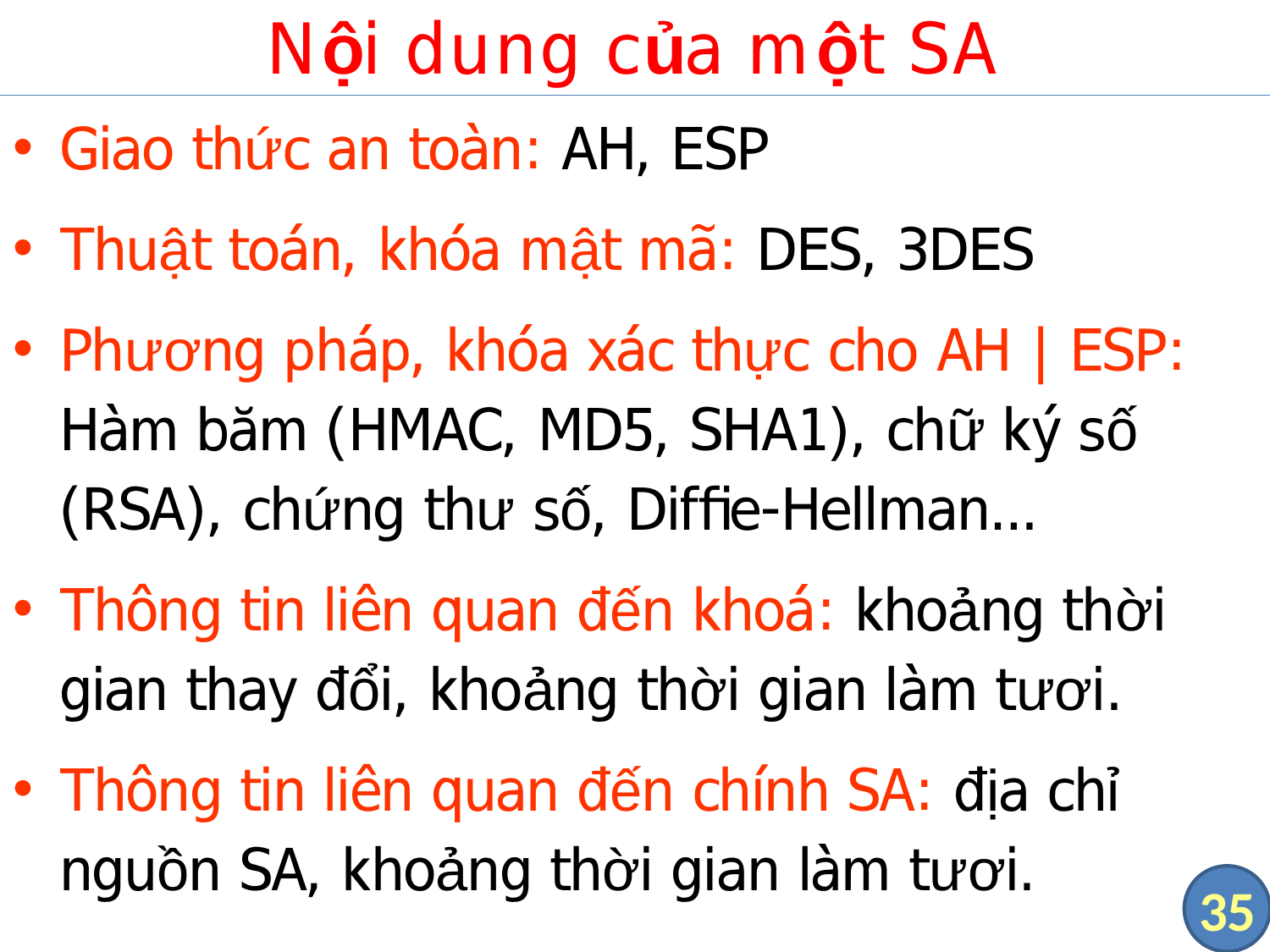

# Nội dung của một SA
Giao thức an toàn: AH, ESP
Thuật toán, khóa mật mã: DES, 3DES
Phương pháp, khóa xác thực cho AH | ESP: Hàm băm (HMAC, MD5, SHA1), chữ ký số (RSA), chứng thư số, Diffie-Hellman…
Thông tin liên quan đến khoá: khoảng thời gian thay đổi, khoảng thời gian làm tươi.
Thông tin liên quan đến chính SA: địa chỉ nguồn SA, khoảng thời gian làm tươi.
35